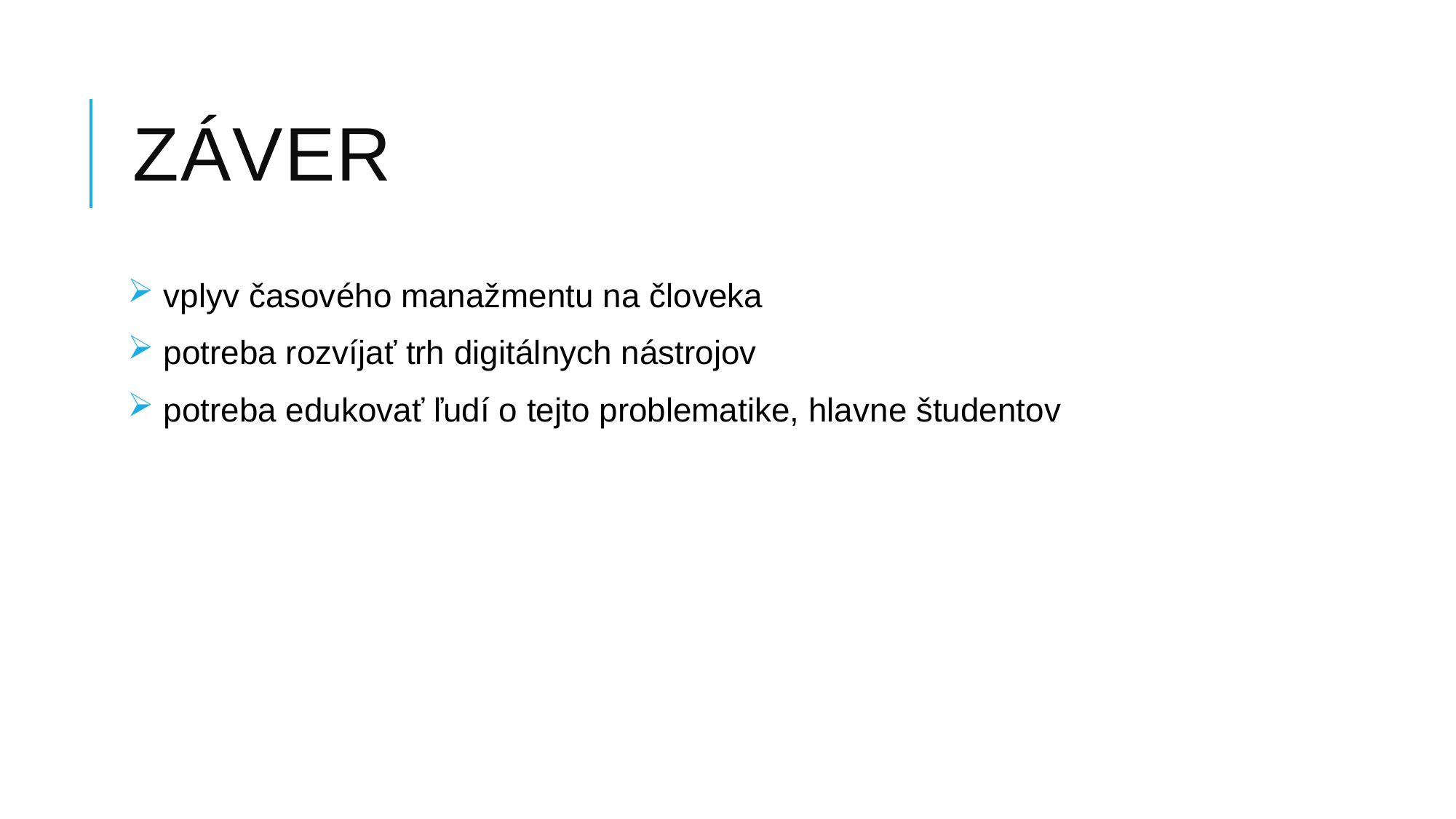

# Záver
 vplyv časového manažmentu na človeka
 potreba rozvíjať trh digitálnych nástrojov
 potreba edukovať ľudí o tejto problematike, hlavne študentov